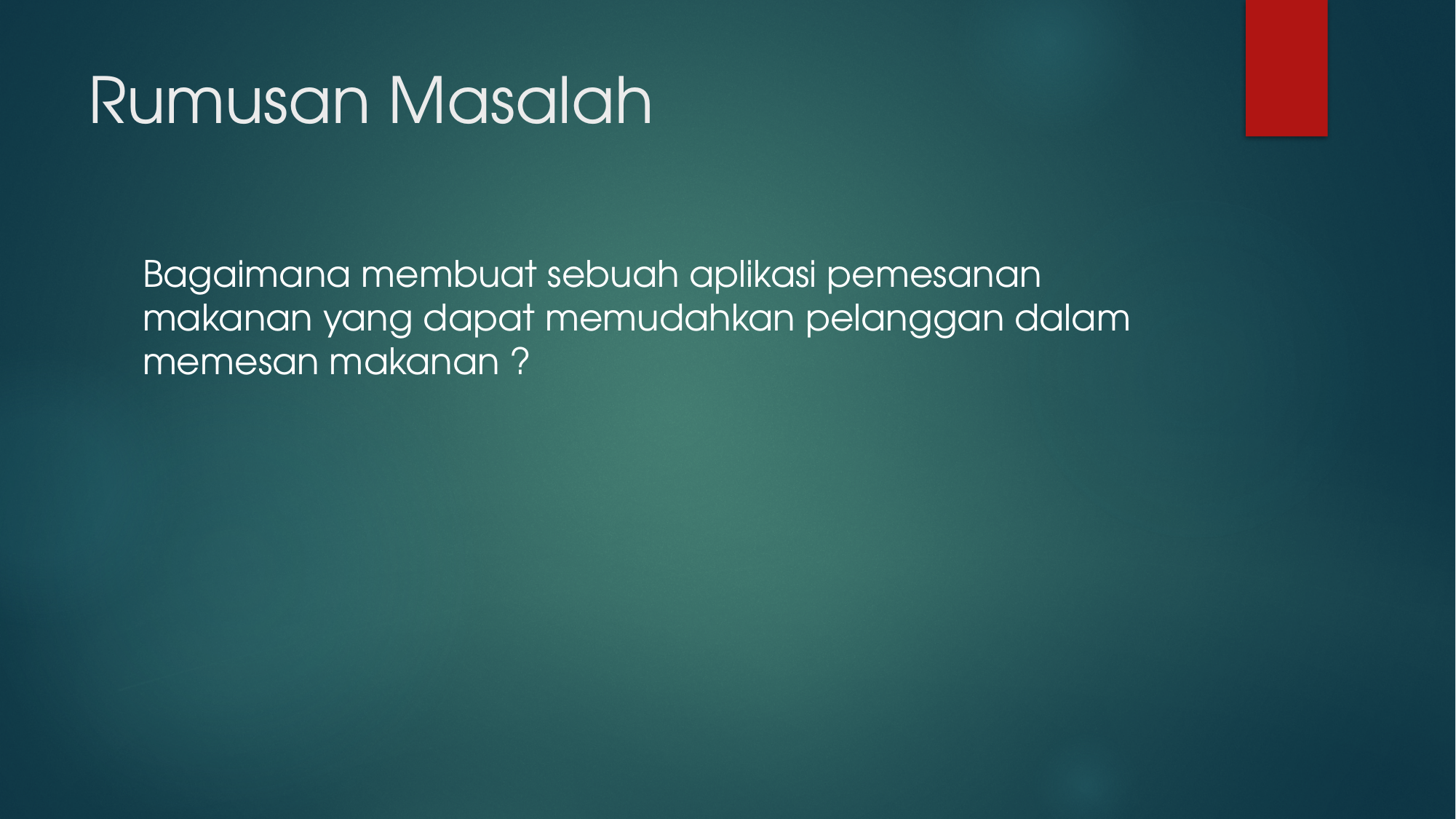

# Rumusan Masalah
Bagaimana membuat sebuah aplikasi pemesanan makanan yang dapat memudahkan pelanggan dalam memesan makanan ?